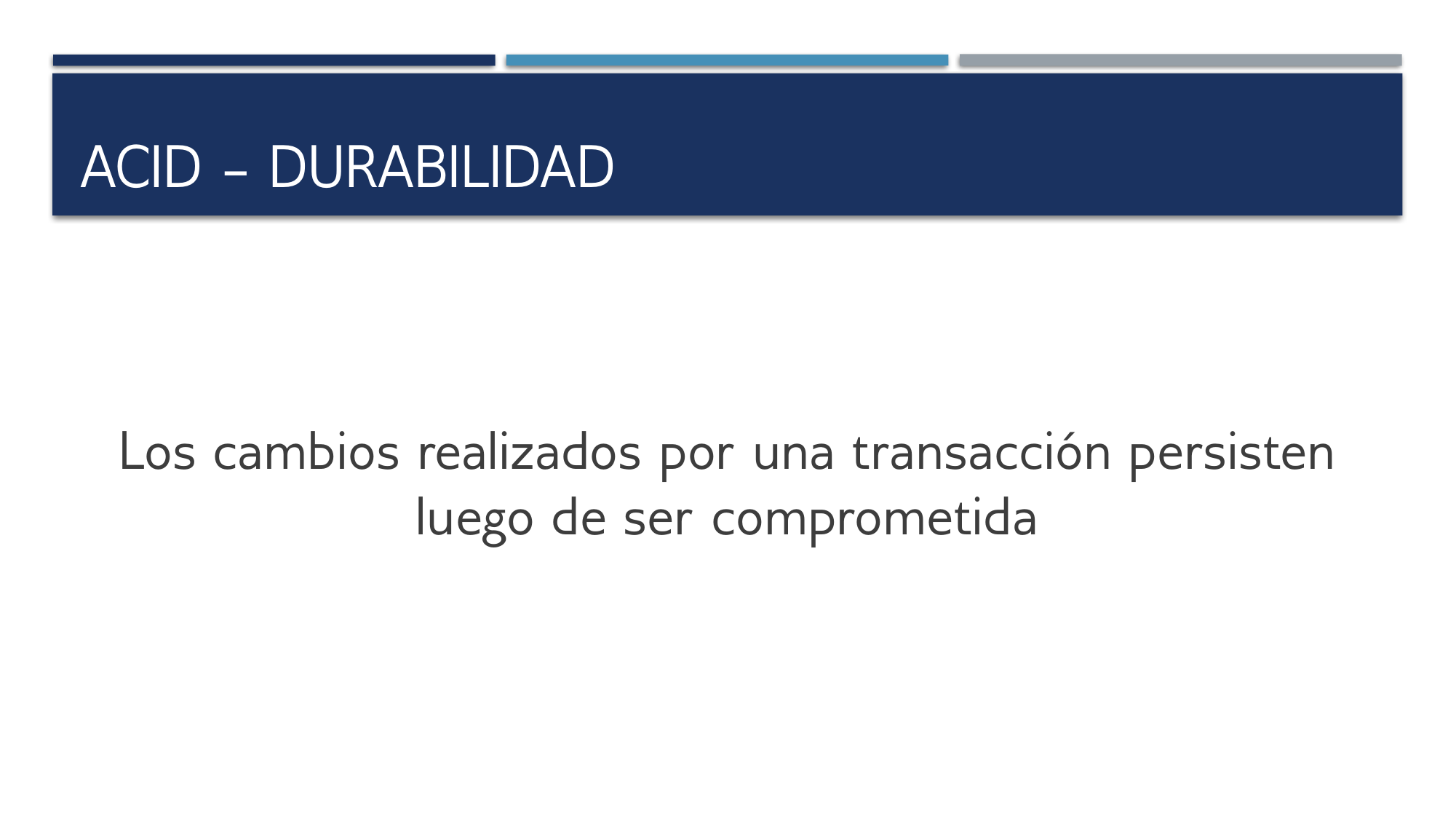

# acid – durabilidad
Los cambios realizados por una transacción persisten luego de ser comprometida